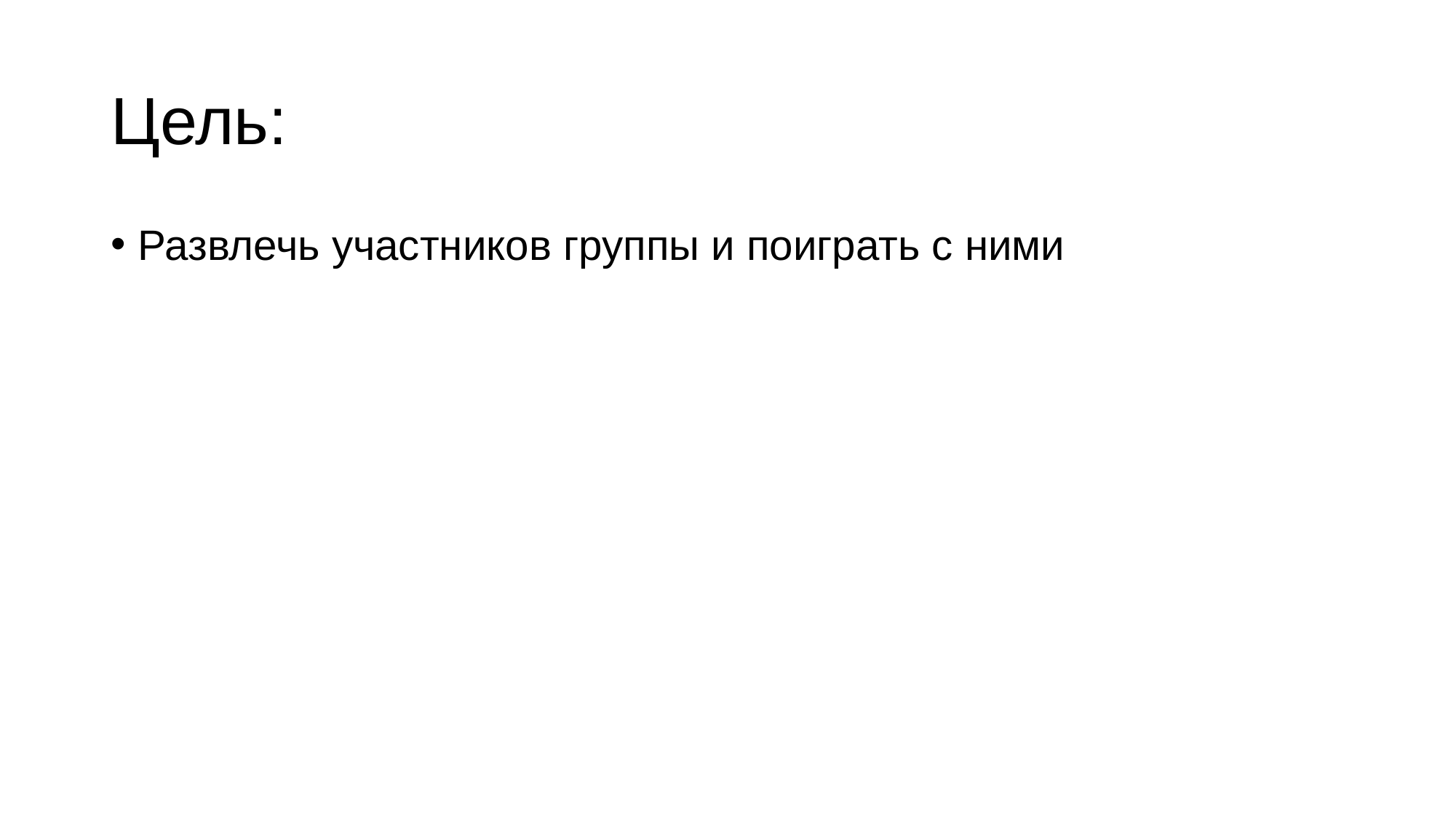

# Цель:
Развлечь участников группы и поиграть с ними